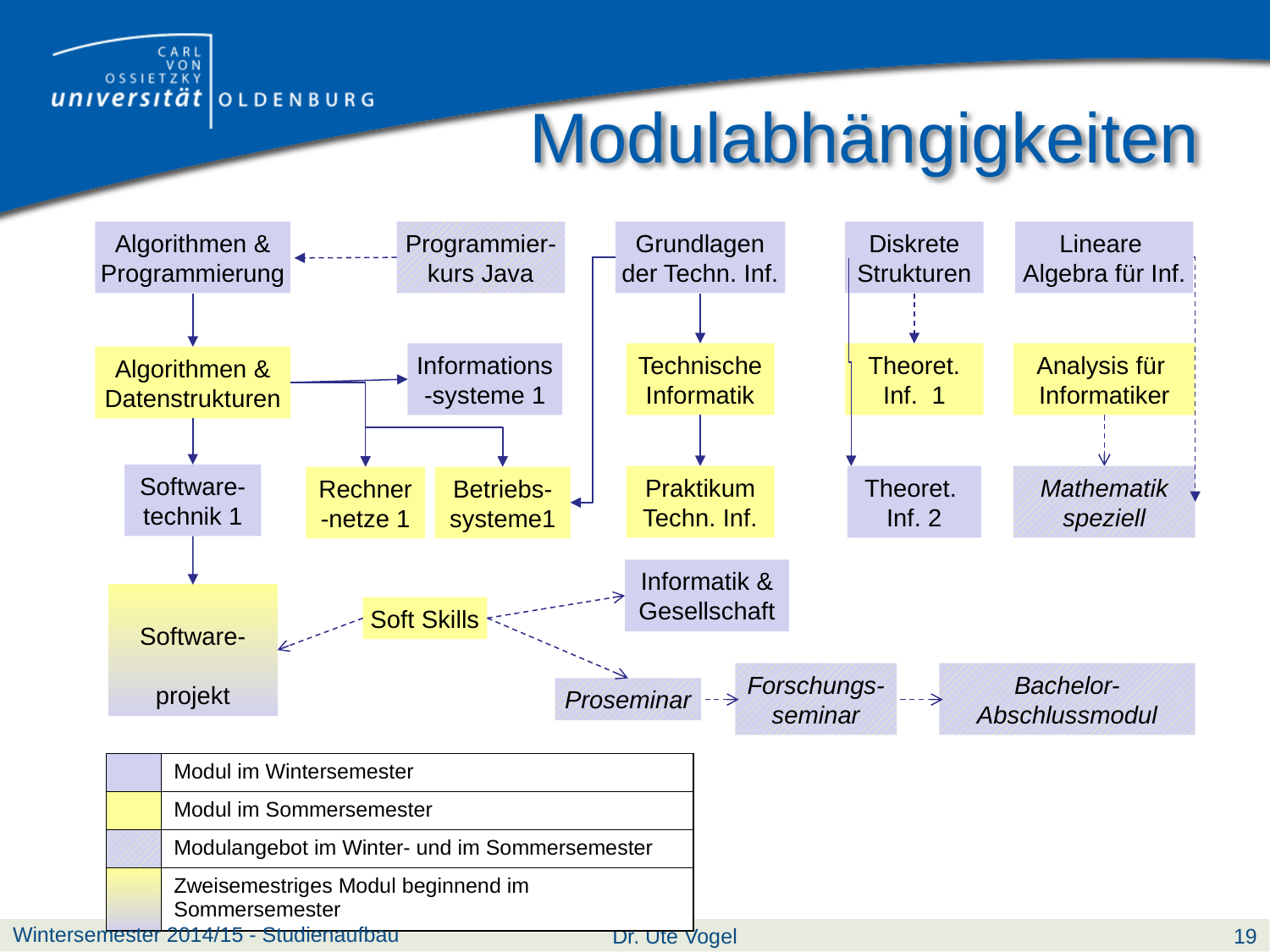

# Modulabhängigkeiten
Algorithmen & Programmierung
Programmier-kurs Java
Grundlagen der Techn. Inf.
Diskrete Strukturen
Lineare
Algebra für Inf.
Informations-systeme 1
Technische Informatik
Theoret.
Inf.  1
Analysis für
Informatiker
Algorithmen & Datenstrukturen
Software-
technik 1
Praktikum Techn. Inf.
Theoret.
Inf. 2
Mathematik speziell
Rechner-netze 1
Betriebs-
systeme1
Informatik & Gesellschaft
Software-projekt
Soft Skills
Forschungs-seminar
Bachelor-Abschlussmodul
Proseminar
|  | Modul im Wintersemester |
| --- | --- |
|  | Modul im Sommersemester |
|  | Modulangebot im Winter- und im Sommersemester |
|  | Zweisemestriges Modul beginnend im Sommersemester |
Wintersemester 2014/15 - Studienaufbau
Dr. Ute Vogel
19